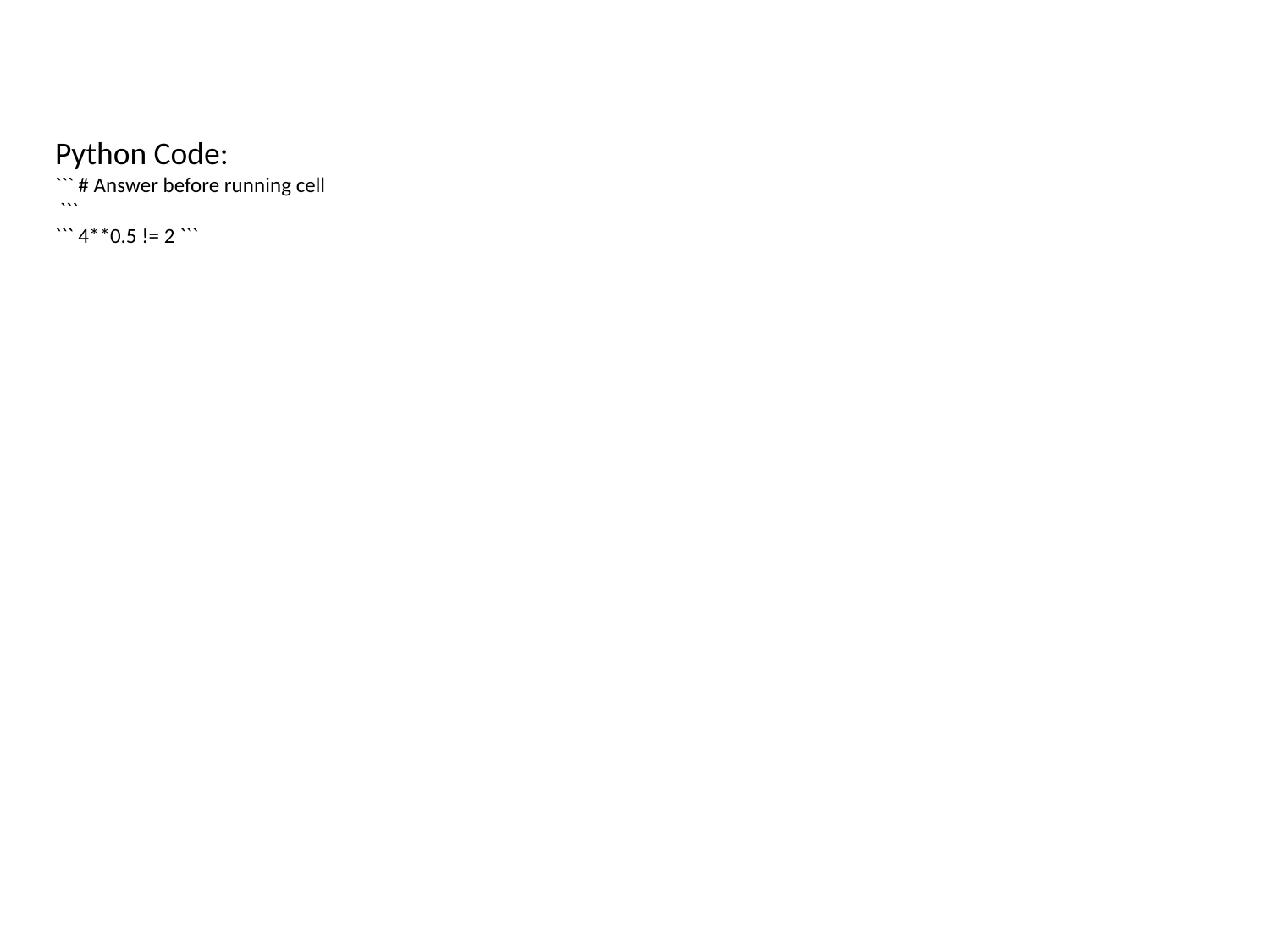

Python Code:
``` # Answer before running cell
 ```
``` 4**0.5 != 2 ```